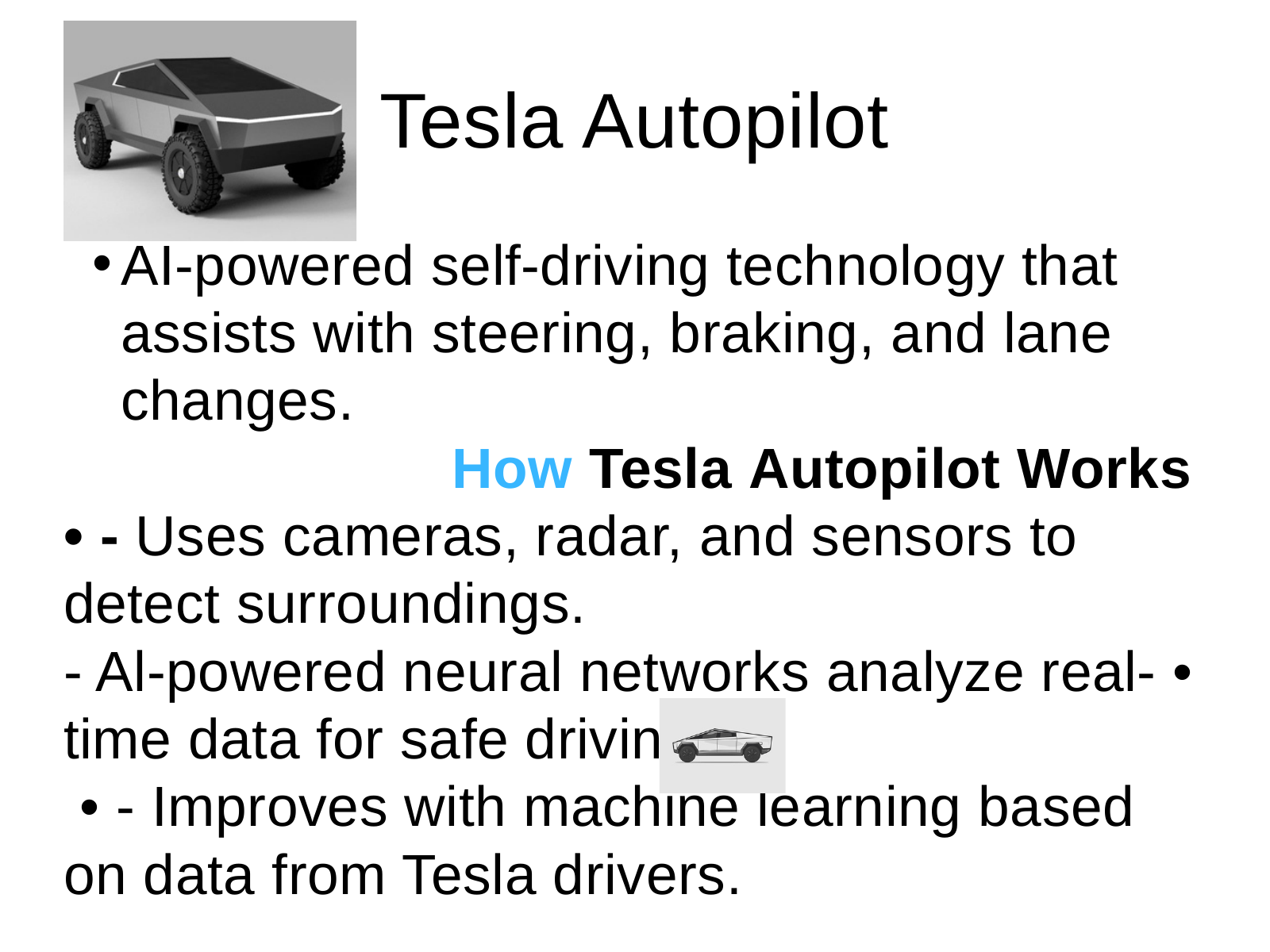

Tesla Autopilot

AI-powered self-driving technology that assists with steering, braking, and lane changes.
                        How Tesla Autopilot Works
• - Uses cameras, radar, and sensors to detect surroundings.
- Al-powered neural networks analyze real- • time data for safe driving.
 • - Improves with machine learning based on data from Tesla drivers.